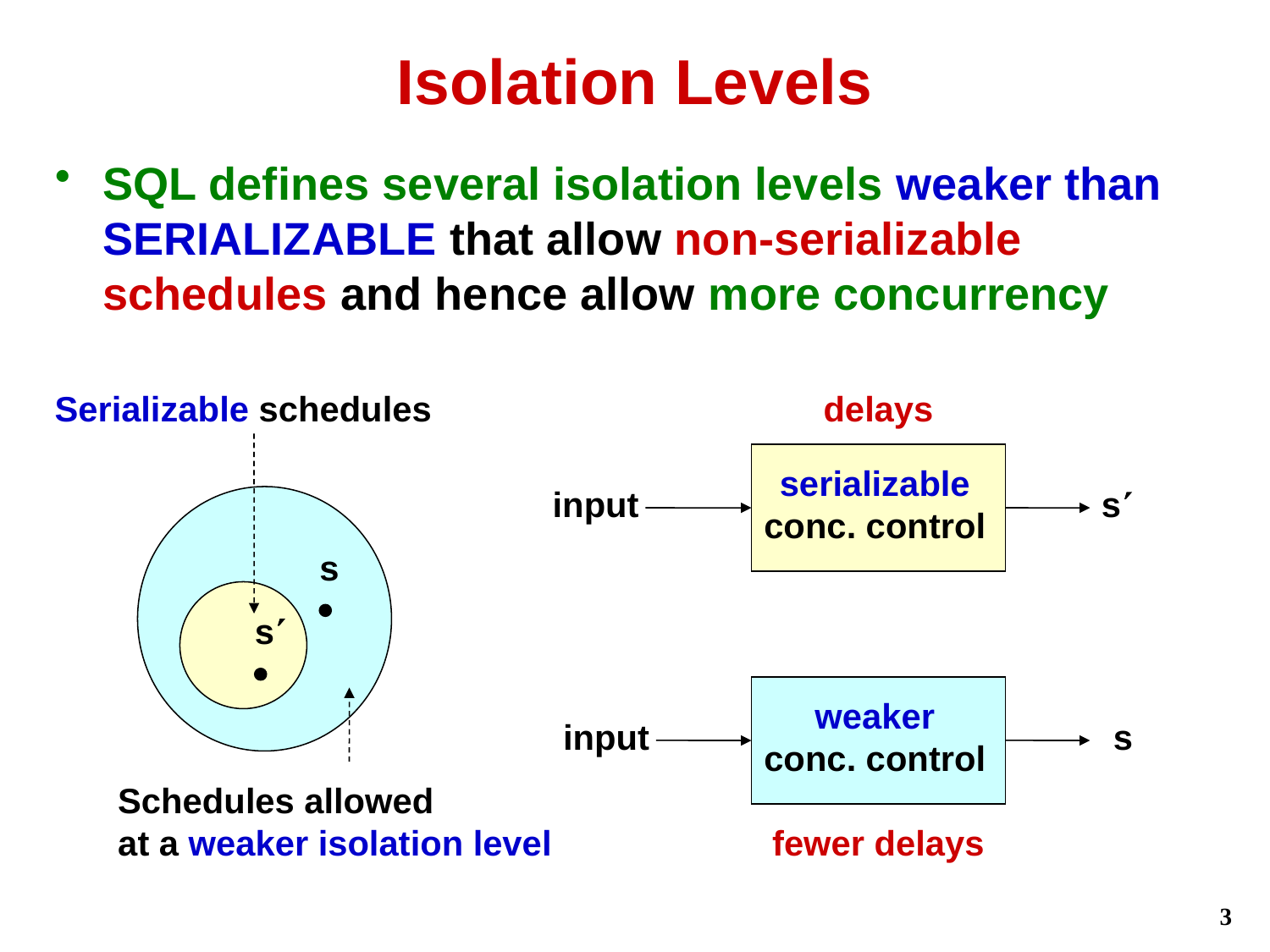

# Isolation Levels
SQL defines several isolation levels weaker than SERIALIZABLE that allow non-serializable schedules and hence allow more concurrency
Serializable schedules
delays

serializable
conc. control
input
s′

s
•

s′
•

weaker
conc. control
input
s

fewer delays

Schedules allowed
at a weaker isolation level
3